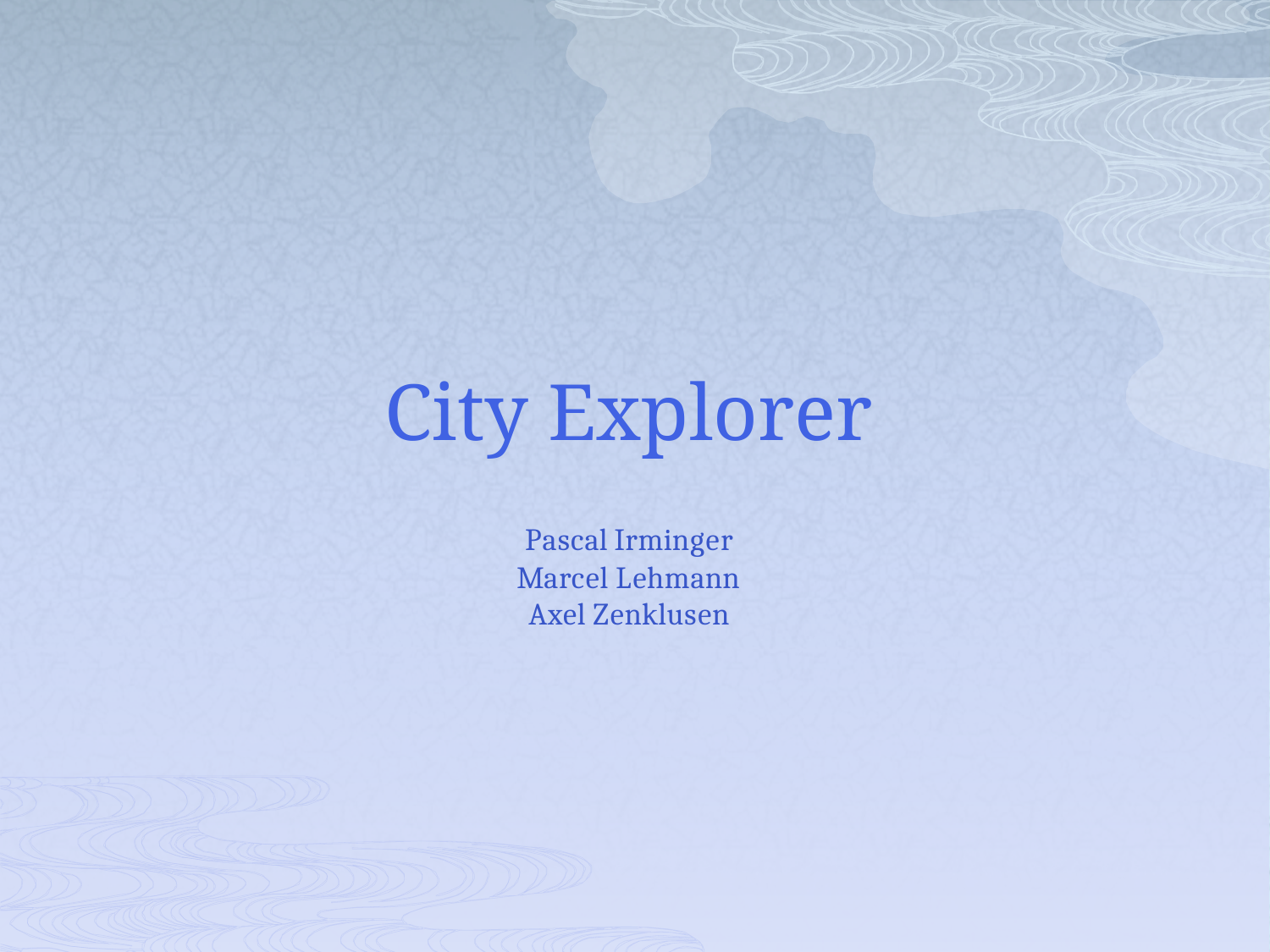

# City Explorer
Pascal Irminger
Marcel Lehmann
Axel Zenklusen